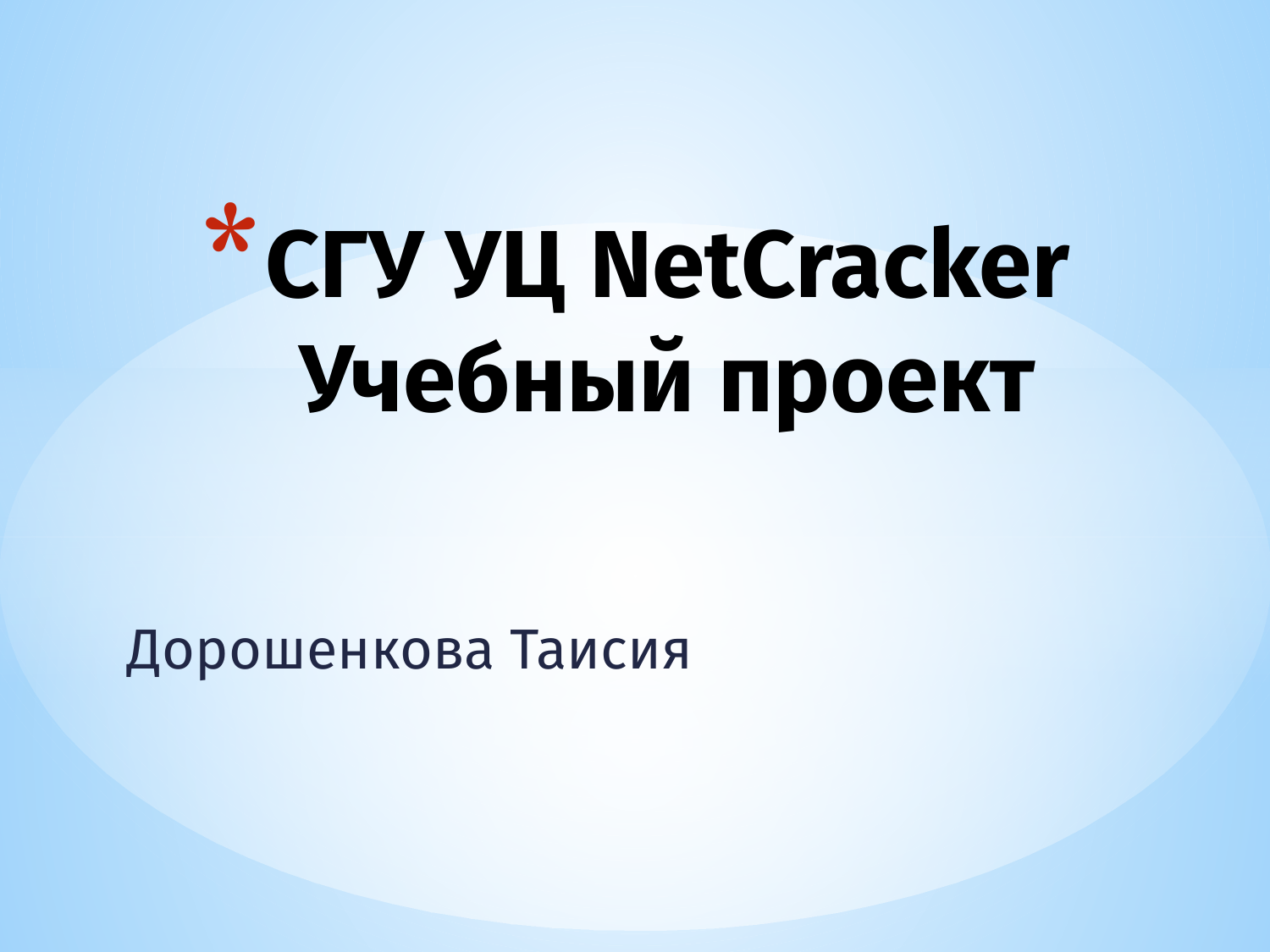

# СГУ УЦ NetCracker Учебный проект
Дорошенкова Таисия